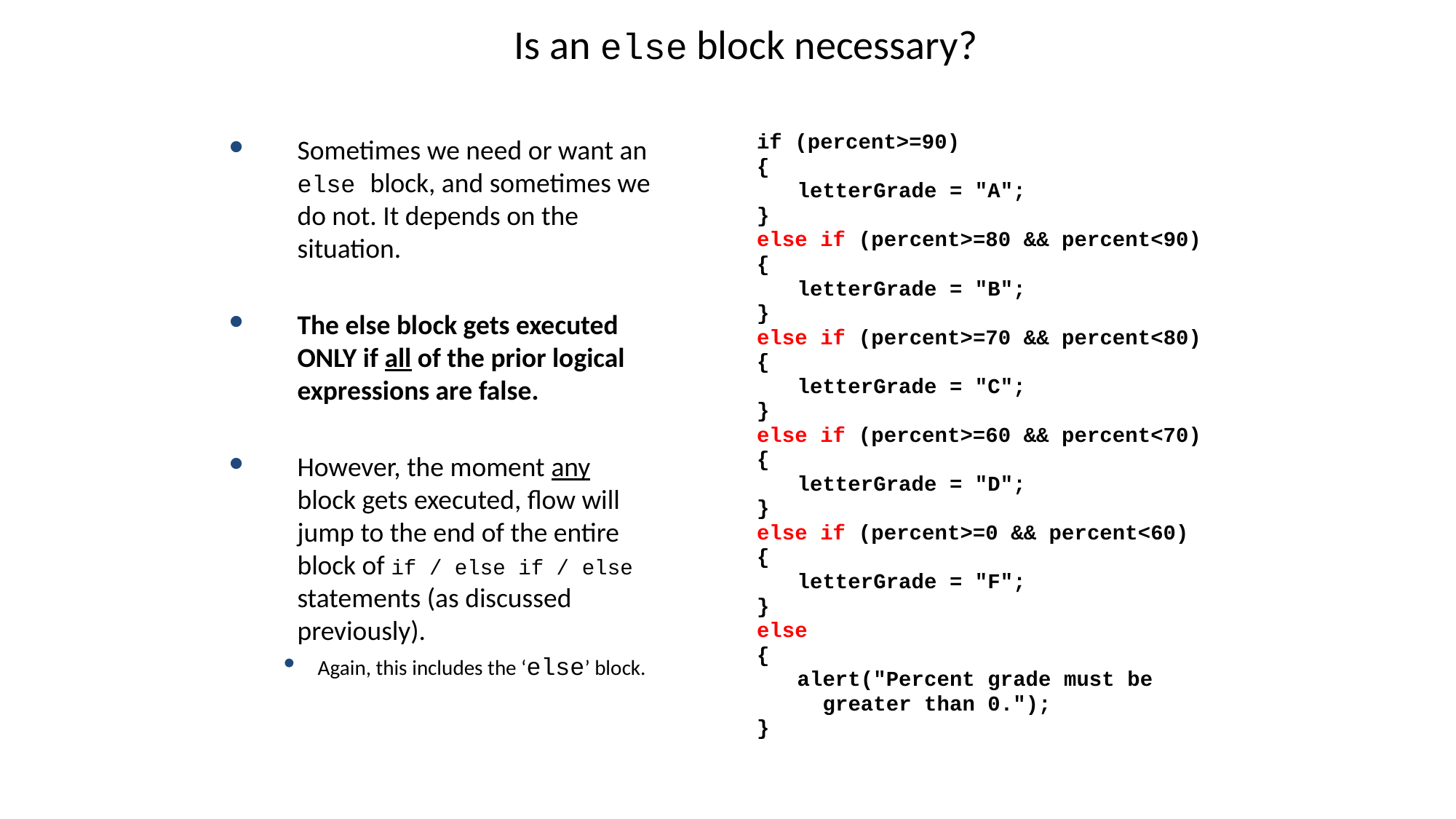

Is an else block necessary?
Sometimes we need or want an else block, and sometimes we do not. It depends on the situation.

The else block gets executed ONLY if all of the prior logical expressions are false.

However, the moment any block gets executed, flow will jump to the end of the entire block of if / else if / else statements (as discussed previously).
Again, this includes the ‘else’ block.
if (percent>=90)
{
	letterGrade = "A";
}
else if (percent>=80 && percent<90)
{
	letterGrade = "B";
}
else if (percent>=70 && percent<80)
{
	letterGrade = "C";
}
else if (percent>=60 && percent<70)
{
	letterGrade = "D";
}
else if (percent>=0 && percent<60)
{
	letterGrade = "F";
}
else
{
	alert("Percent grade must be
		  greater than 0.");
}